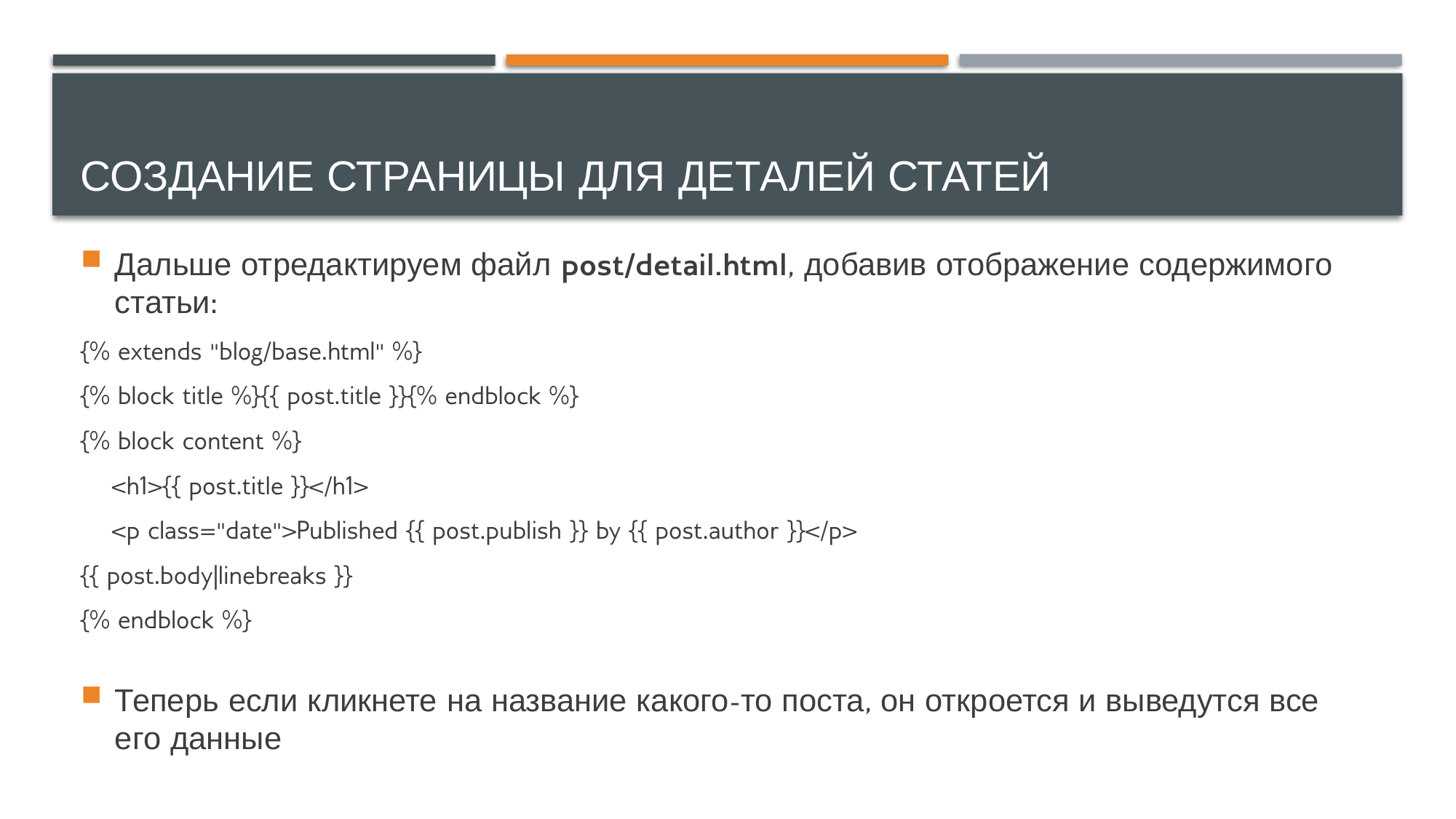

# Создание страницы для деталей статей
Дальше отредактируем файл post/detail.html, добавив отображение содержимого статьи:
{% extends "blog/base.html" %}
{% block title %}{{ post.title }}{% endblock %}
{% block content %}
    <h1>{{ post.title }}</h1>
    <p class="date">Published {{ post.publish }} by {{ post.author }}</p>
{{ post.body|linebreaks }}
{% endblock %}
Теперь если кликнете на название какого-то поста, он откроется и выведутся все его данные